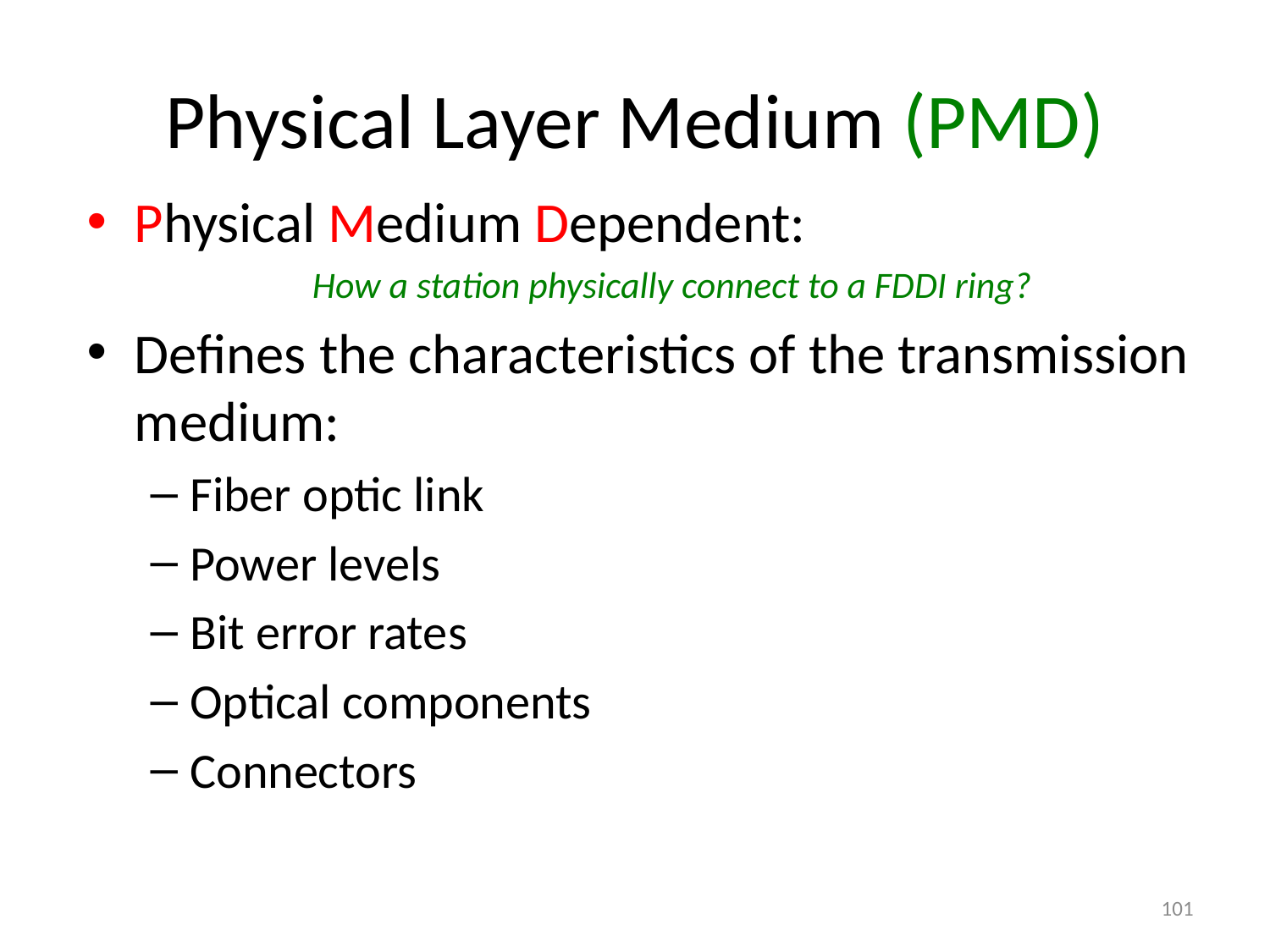

# Physical Layer Medium (PMD)
Physical Medium Dependent:
How a station physically connect to a FDDI ring?
Defines the characteristics of the transmission medium:
Fiber optic link
Power levels
Bit error rates
Optical components
Connectors
101